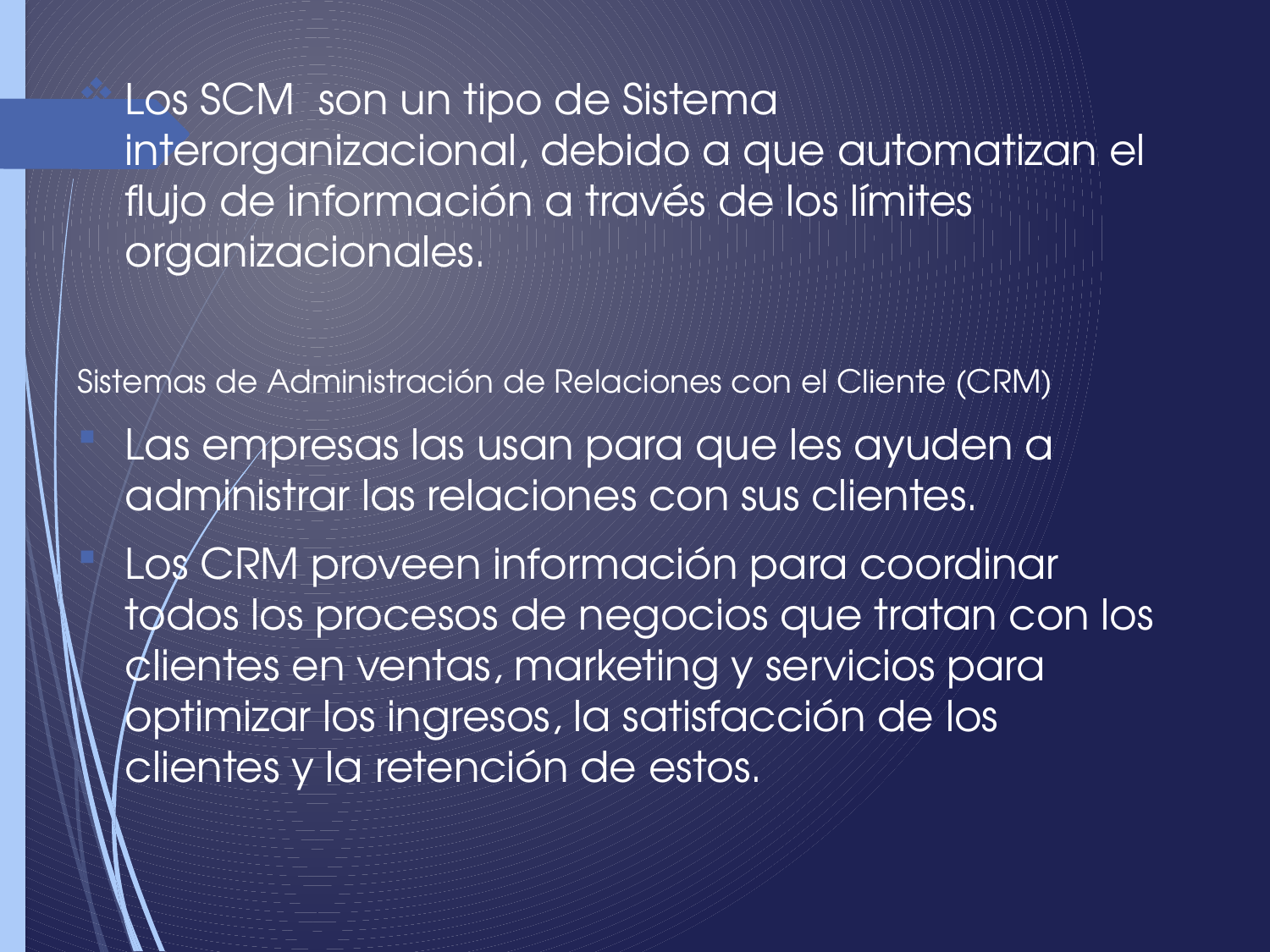

Los SCM  son un tipo de Sistema interorganizacional, debido a que automatizan el flujo de información a través de los límites organizacionales.

Sistemas de Administración de Relaciones con el Cliente (CRM)
Las empresas las usan para que les ayuden a administrar las relaciones con sus clientes.
Los CRM proveen información para coordinar todos los procesos de negocios que tratan con los clientes en ventas, marketing y servicios para optimizar los ingresos, la satisfacción de los clientes y la retención de estos.